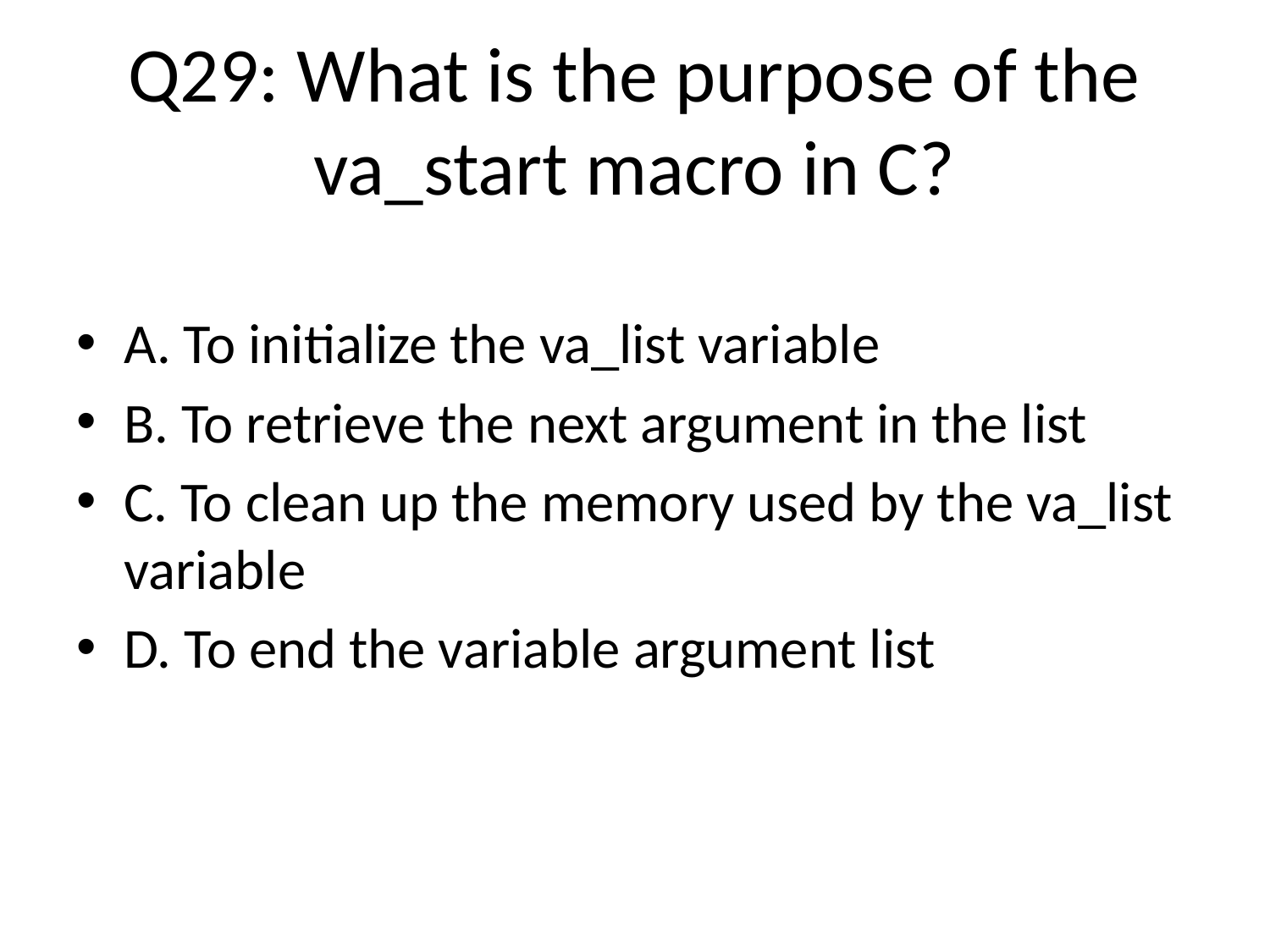

# Q29: What is the purpose of the va_start macro in C?

A. To initialize the va_list variable
B. To retrieve the next argument in the list
C. To clean up the memory used by the va_list variable
D. To end the variable argument list